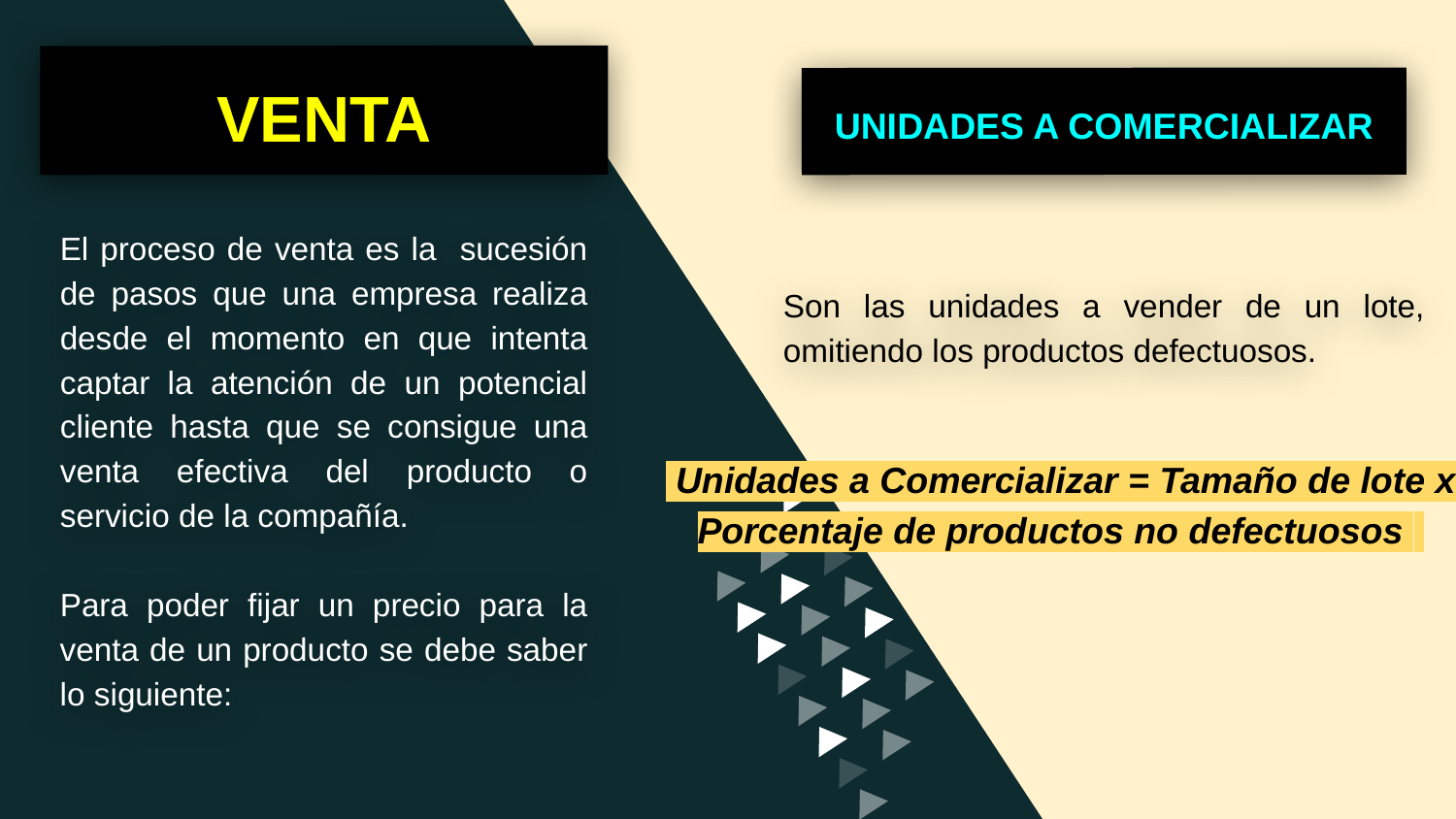

VENTA
UNIDADES A COMERCIALIZAR
El proceso de venta es la  sucesión de pasos que una empresa realiza desde el momento en que intenta captar la atención de un potencial cliente hasta que se consigue una venta efectiva del producto o servicio de la compañía.

Para poder fijar un precio para la venta de un producto se debe saber lo siguiente:

Son las unidades a vender de un lote, omitiendo los productos defectuosos.
 Unidades a Comercializar = Tamaño de lote x Porcentaje de productos no defectuosos i